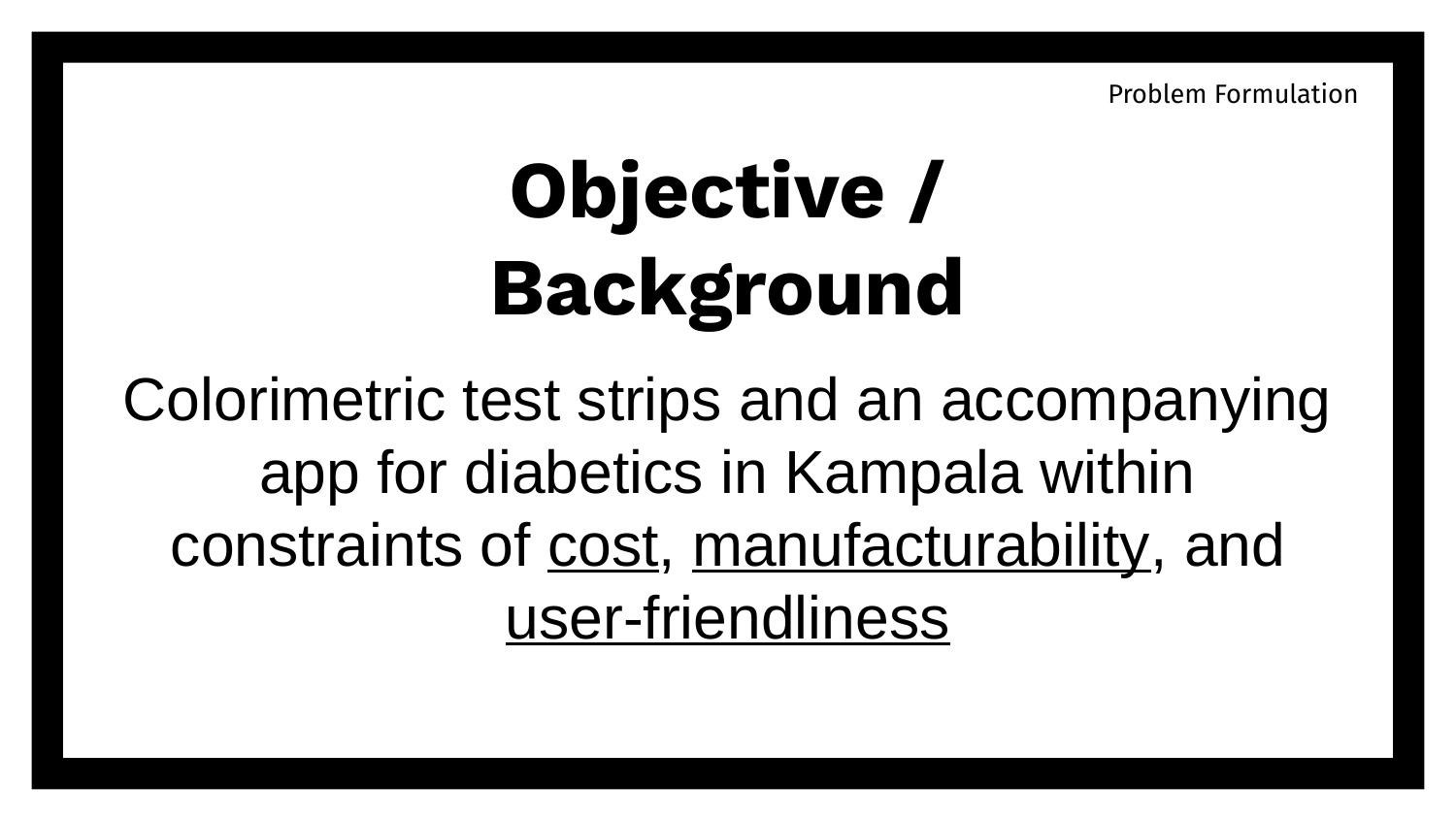

Problem Formulation
# Objective /
Background
Colorimetric test strips and an accompanying app for diabetics in Kampala within constraints of cost, manufacturability, and user-friendliness